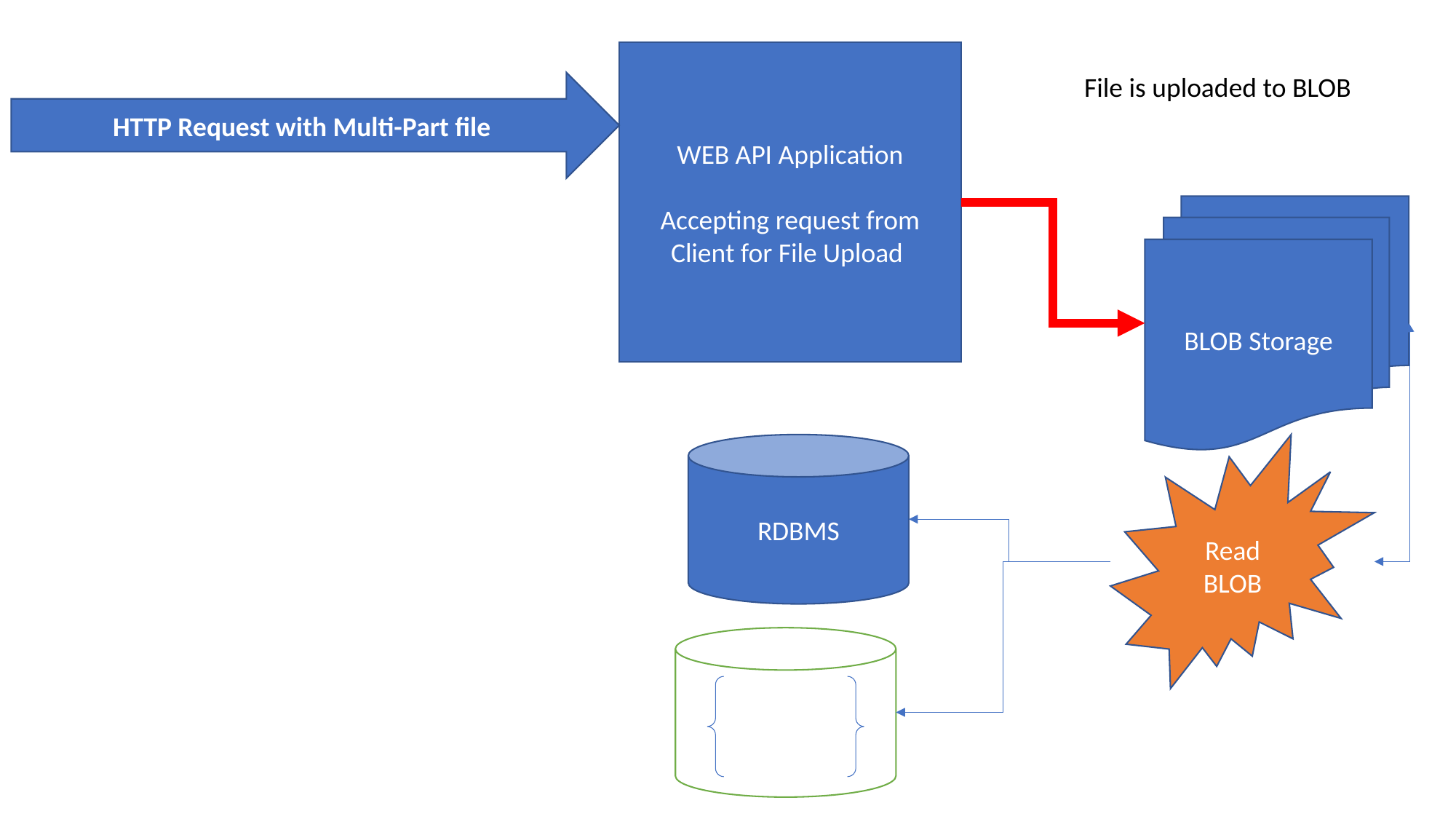

WEB API Application

Accepting request from Client for File Upload
File is uploaded to BLOB
HTTP Request with Multi-Part file
BLOB Storage
RDBMS
Read BLOB